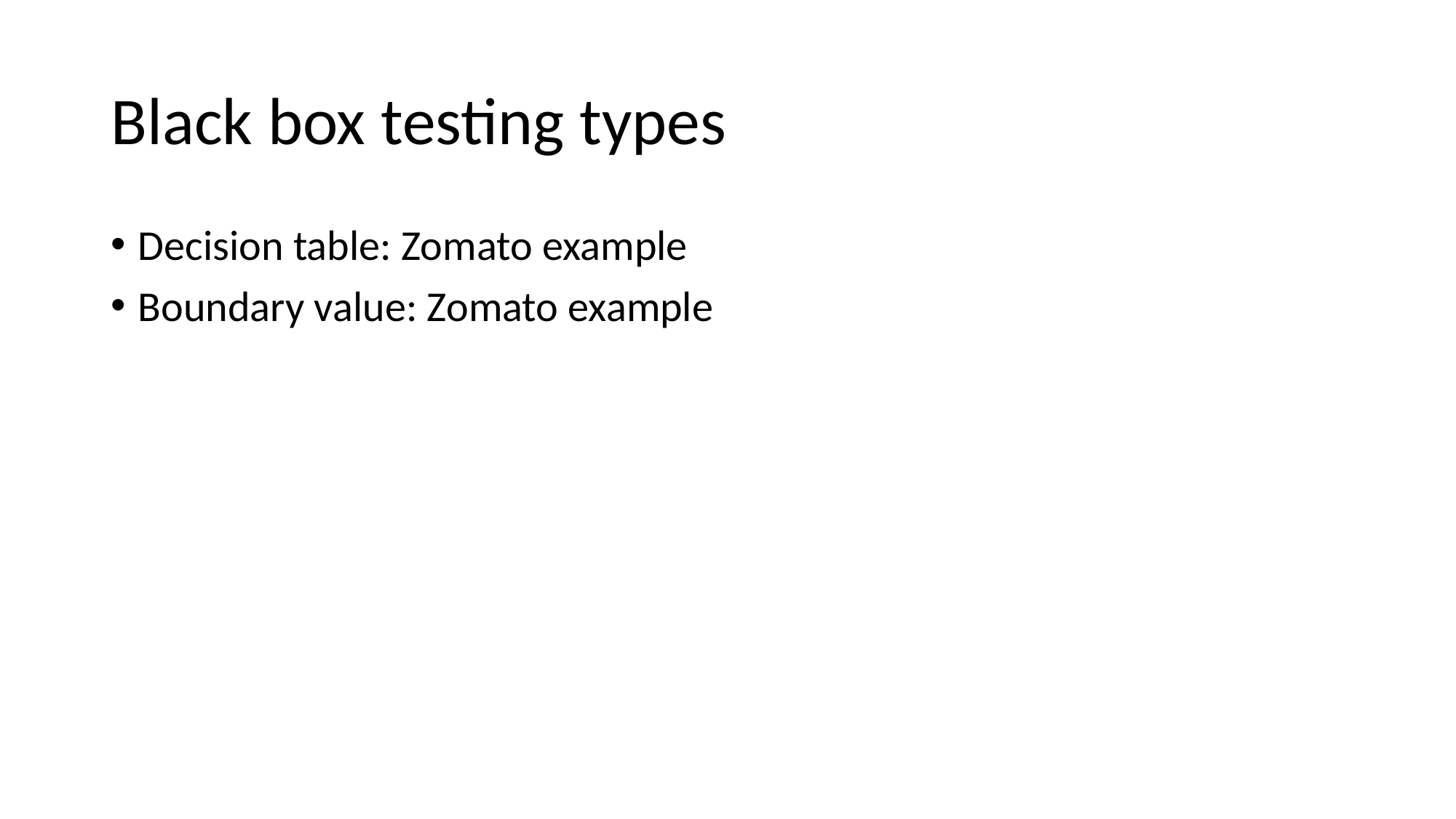

# Black box testing types
Decision table: Zomato example
Boundary value: Zomato example